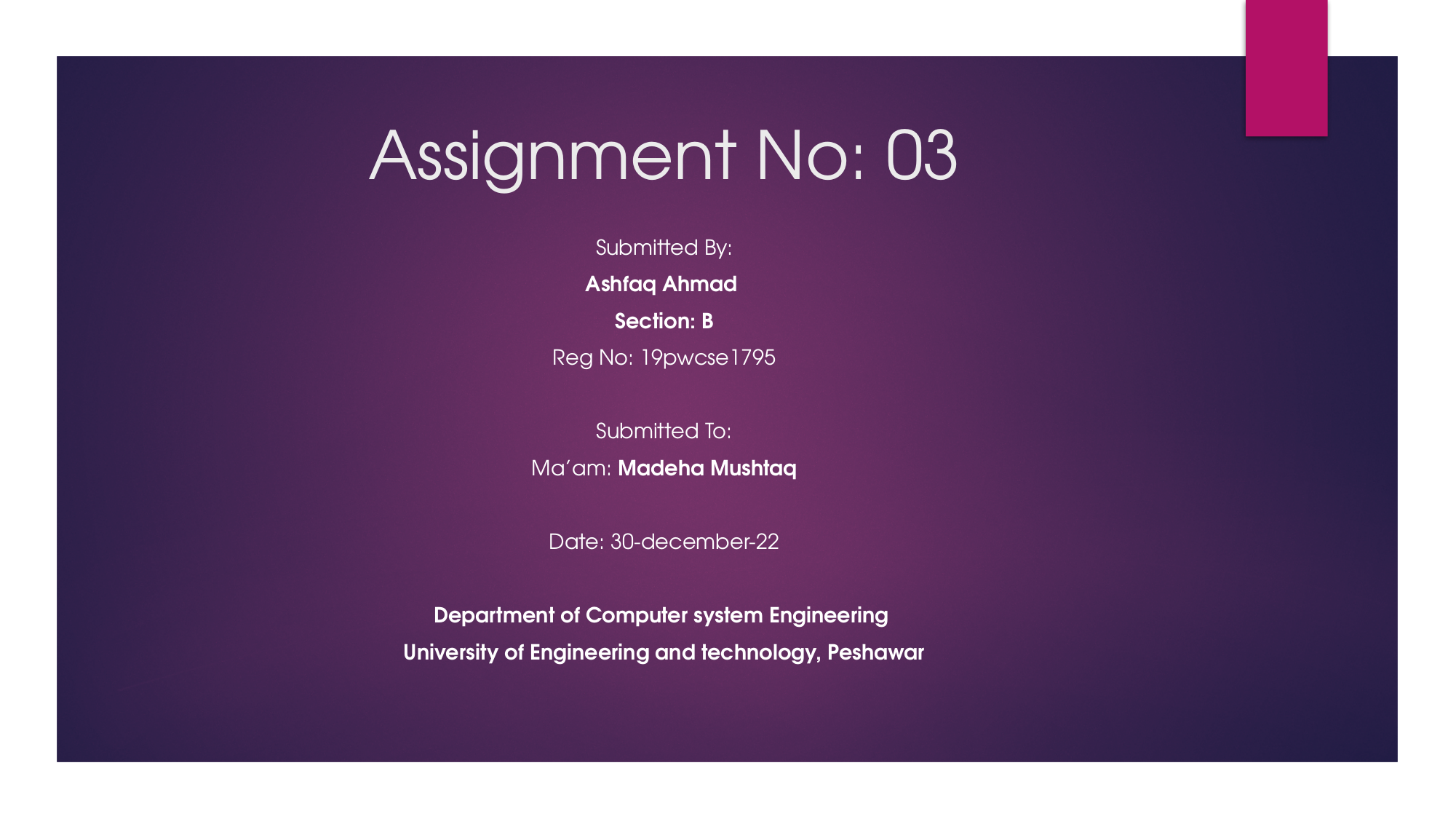

# Assignment No: 03
Submitted By:
Ashfaq Ahmad
Section: B
Reg No: 19pwcse1795

Submitted To:
Ma’am: Madeha Mushtaq

Date: 30-december-22

Department of Computer system Engineering
University of Engineering and technology, Peshawar